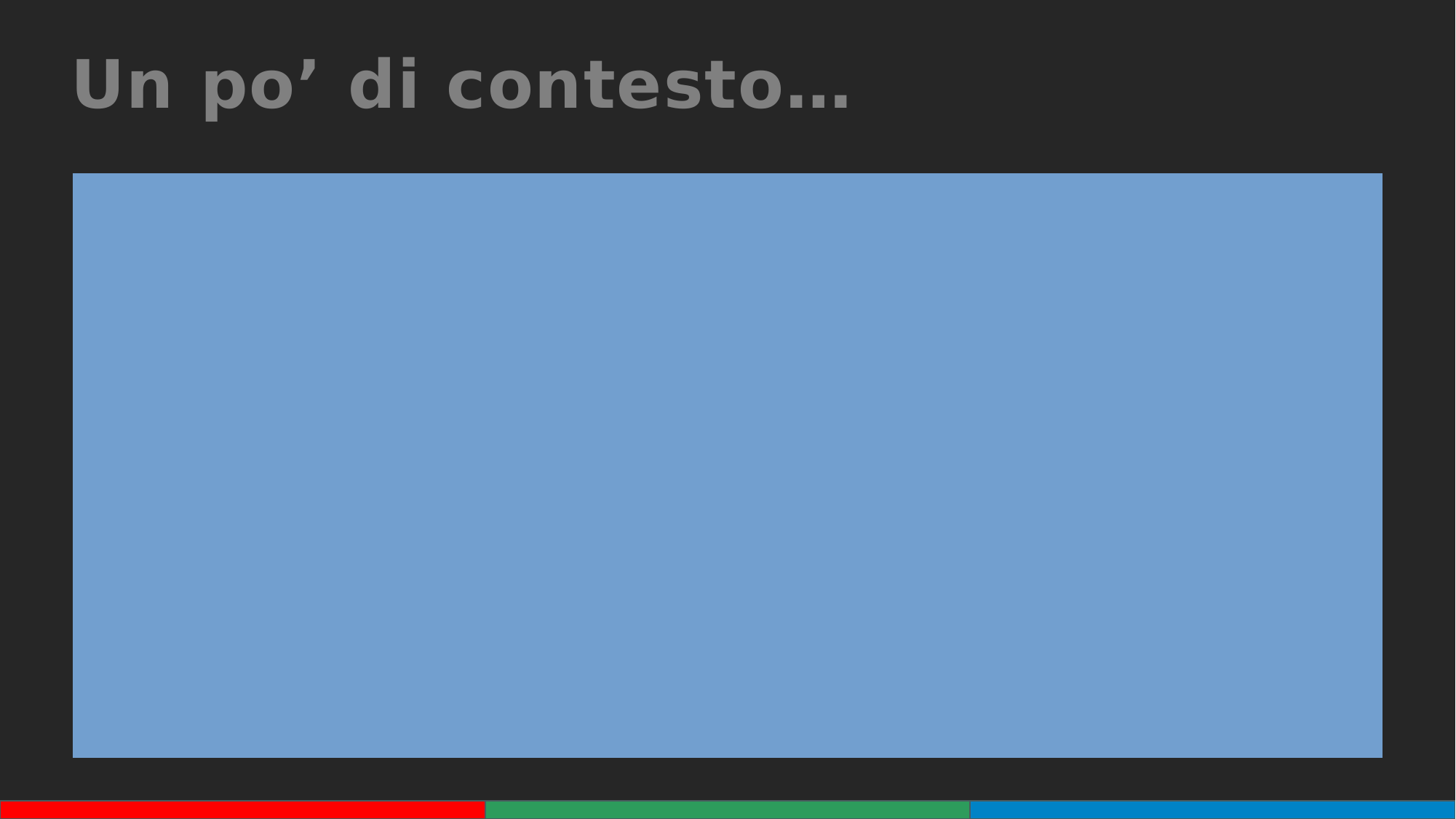

# Un po’ di contesto…
La ENRON CORPORATION è stata una delle più grandi multinazionali statunitensi, operante nel campo dell'energia e delle forniture di gas fondata nel 1985 da Kenneth Lay con sede a Houston, Texas.
Negli anni 2000 è considerata una delle imprese più potenti e innovative d’America, simbolo di innovazione e successo, con oltre 20.000 dipendenti e un’estesa presenza internazionale, in oltre 40 Paesi.
Nel 2001 era la settima azienda al mondo per capitalizzazione (70 miliardi di dollari).
A solo un anno dopo dal picco del successo, il crollo improvviso: il 2 dicembre 2001 Enron dichiara la bancarotta.
Enron si rende protagonista di uno dei più grandi scandali finanziari della storia moderna. Attraverso una rete complessa di società controllate e operazioni contabili fittizie, l’azienda riusciva a nascondere miliardi di debiti e a gonfiare artificialmente i propri profitti, mostrando bilanci solidi che non corrispondevano alla realtà.
Il fallimento di Enron ha causato la perdita dei risparmi di migliaia di dipendenti e azionisti, il collasso della società di revisione Arthur Andersen e ha avuto ripercussioni su tutto il sistema finanziario americano.
Il CEO Jeffrey Skilling fu condannato a 24 anni di carcere, il CFO Andrew Fastow a 6 anni. Il fondatore Kenneth Lay, invece, morì poco dopo essere stato riconosciuto colpevole, prima della sentenza definitiva.